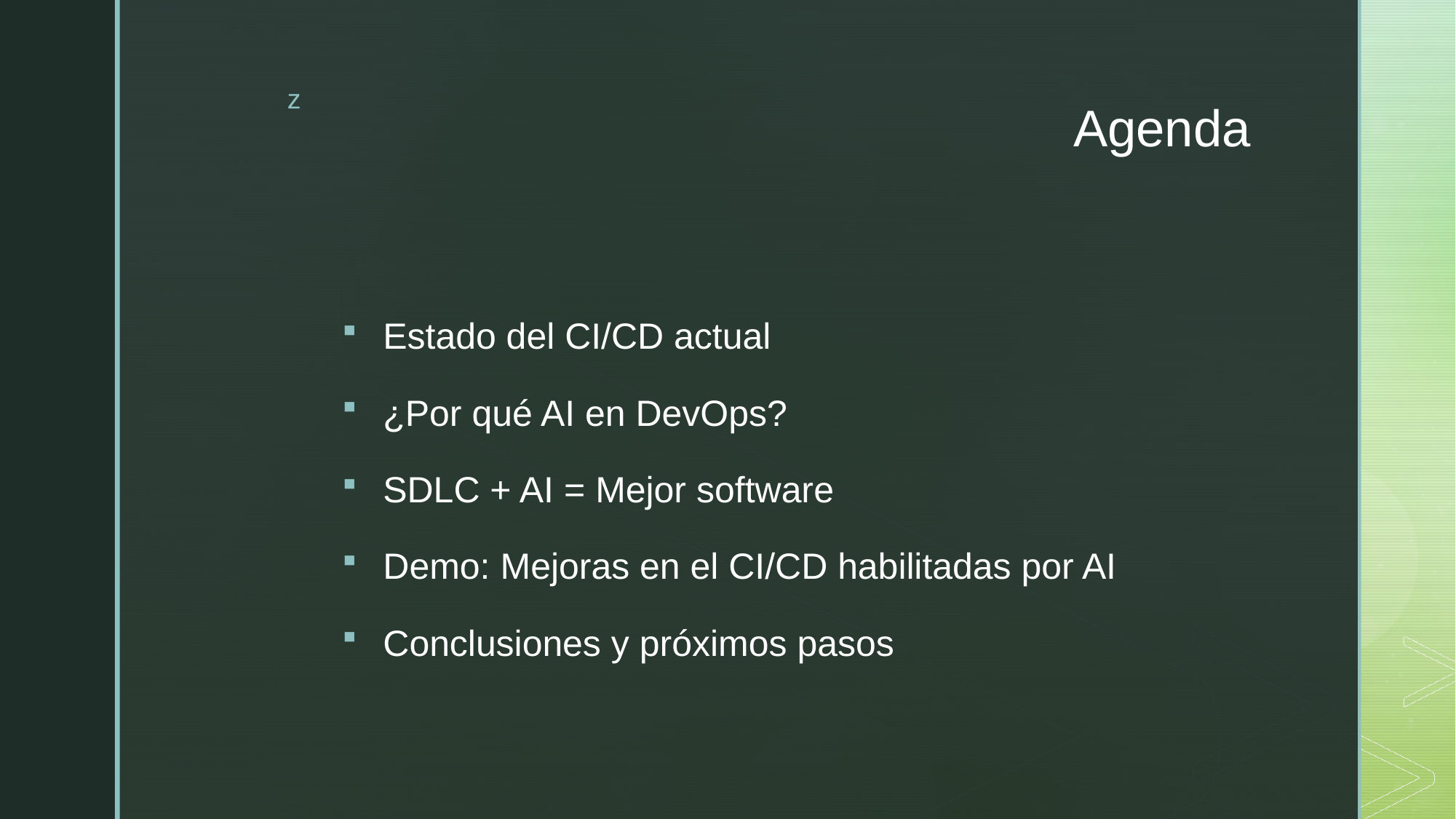

# Agenda
Estado del CI/CD actual
¿Por qué AI en DevOps?
SDLC + AI = Mejor software
Demo: Mejoras en el CI/CD habilitadas por AI
Conclusiones y próximos pasos